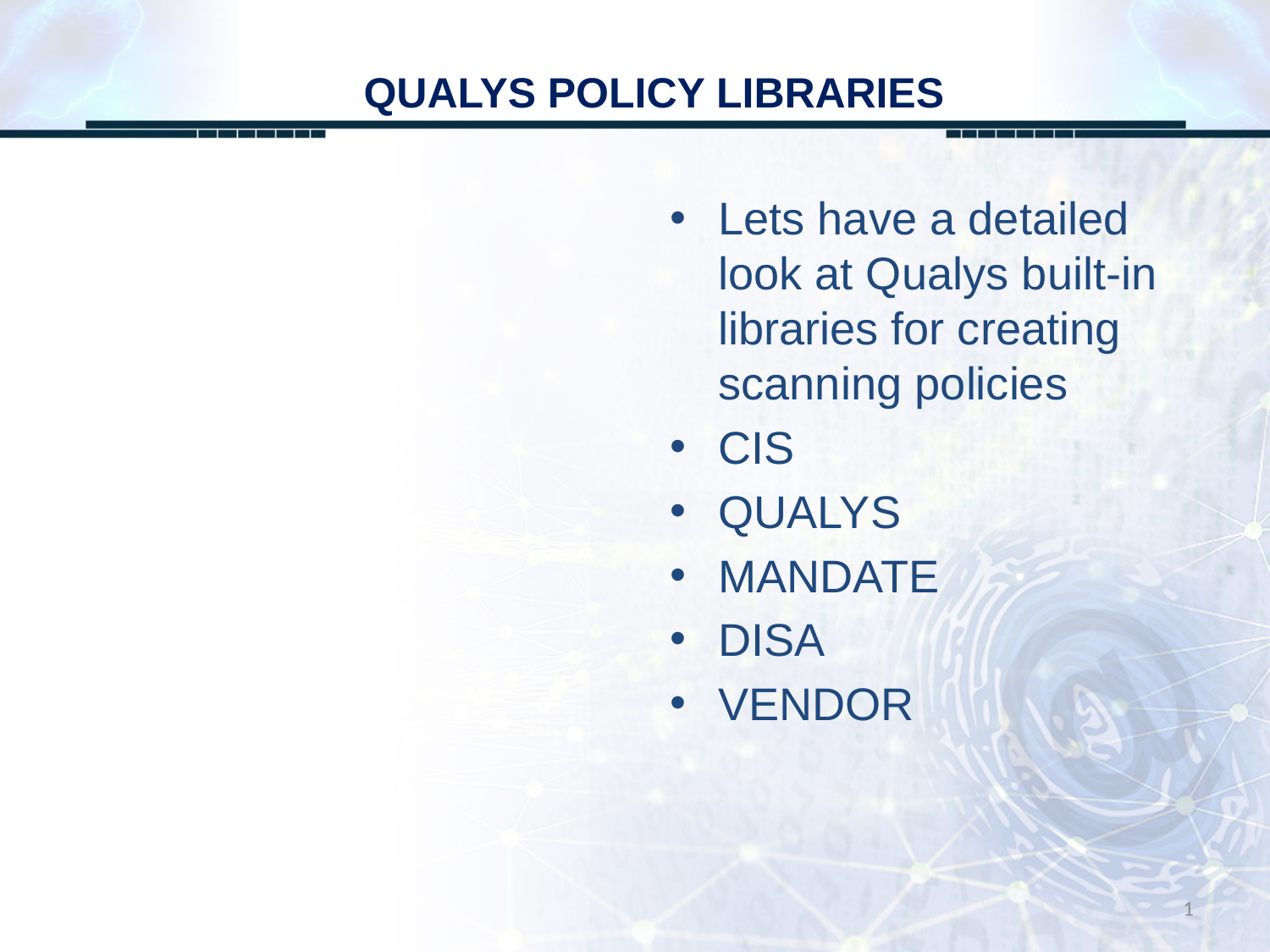

# QUALYS POLICY LIBRARIES
Lets have a detailed look at Qualys built-in libraries for creating scanning policies
CIS
QUALYS
MANDATE
DISA
VENDOR
1